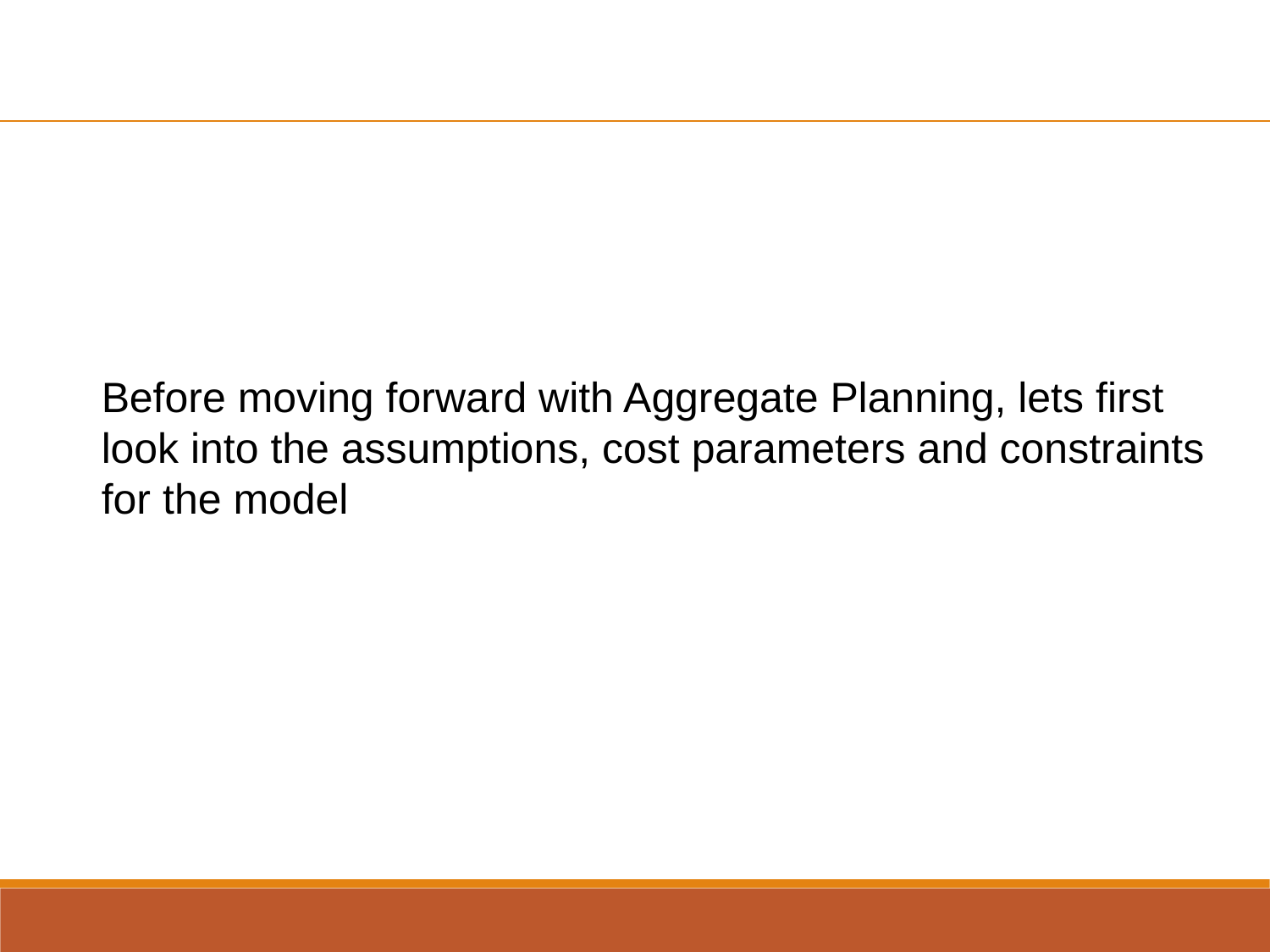

Before moving forward with Aggregate Planning, lets first look into the assumptions, cost parameters and constraints for the model